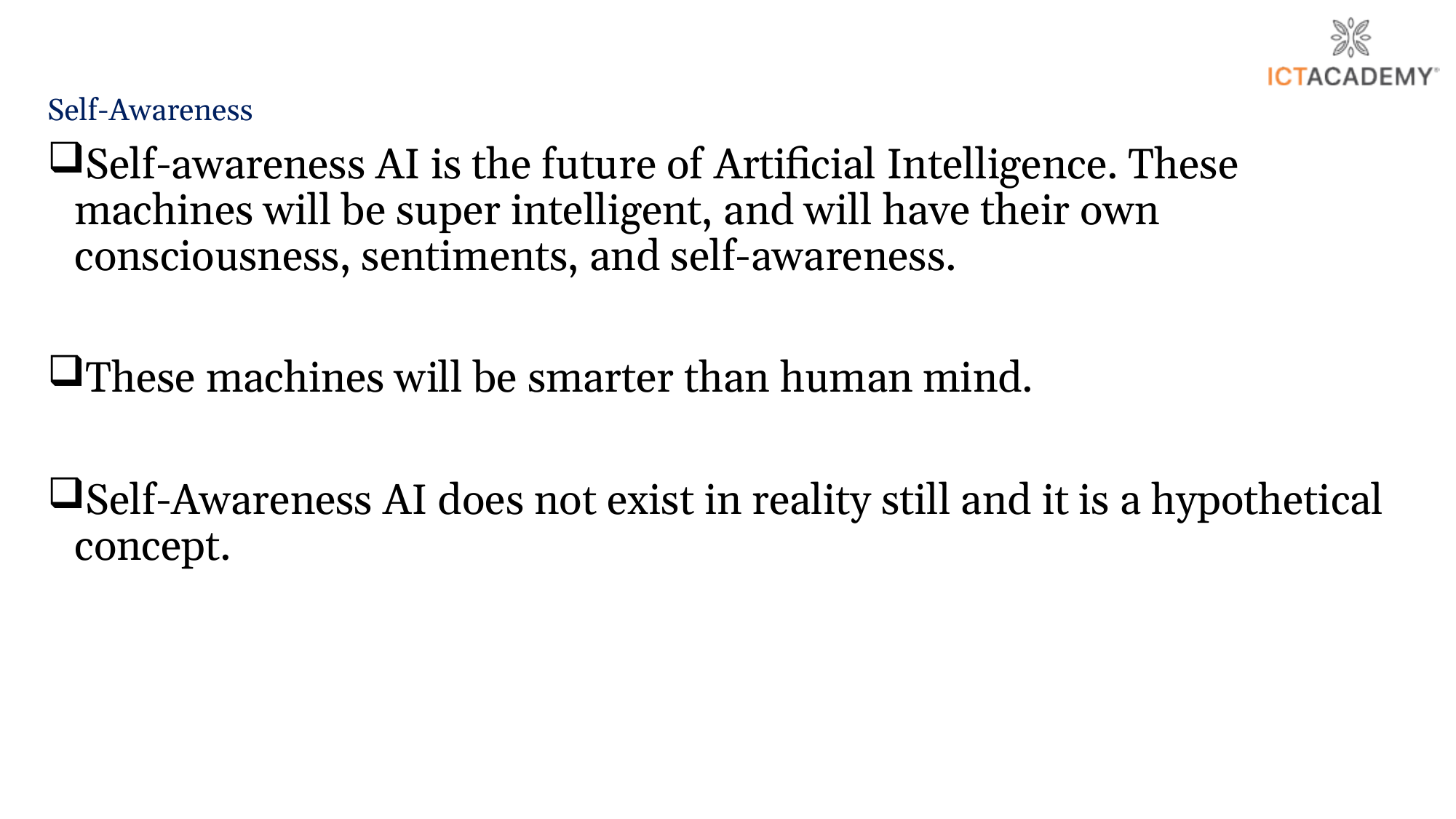

Self-Awareness
Self-awareness AI is the future of Artificial Intelligence. These machines will be super intelligent, and will have their own consciousness, sentiments, and self-awareness.

These machines will be smarter than human mind.

Self-Awareness AI does not exist in reality still and it is a hypothetical concept.